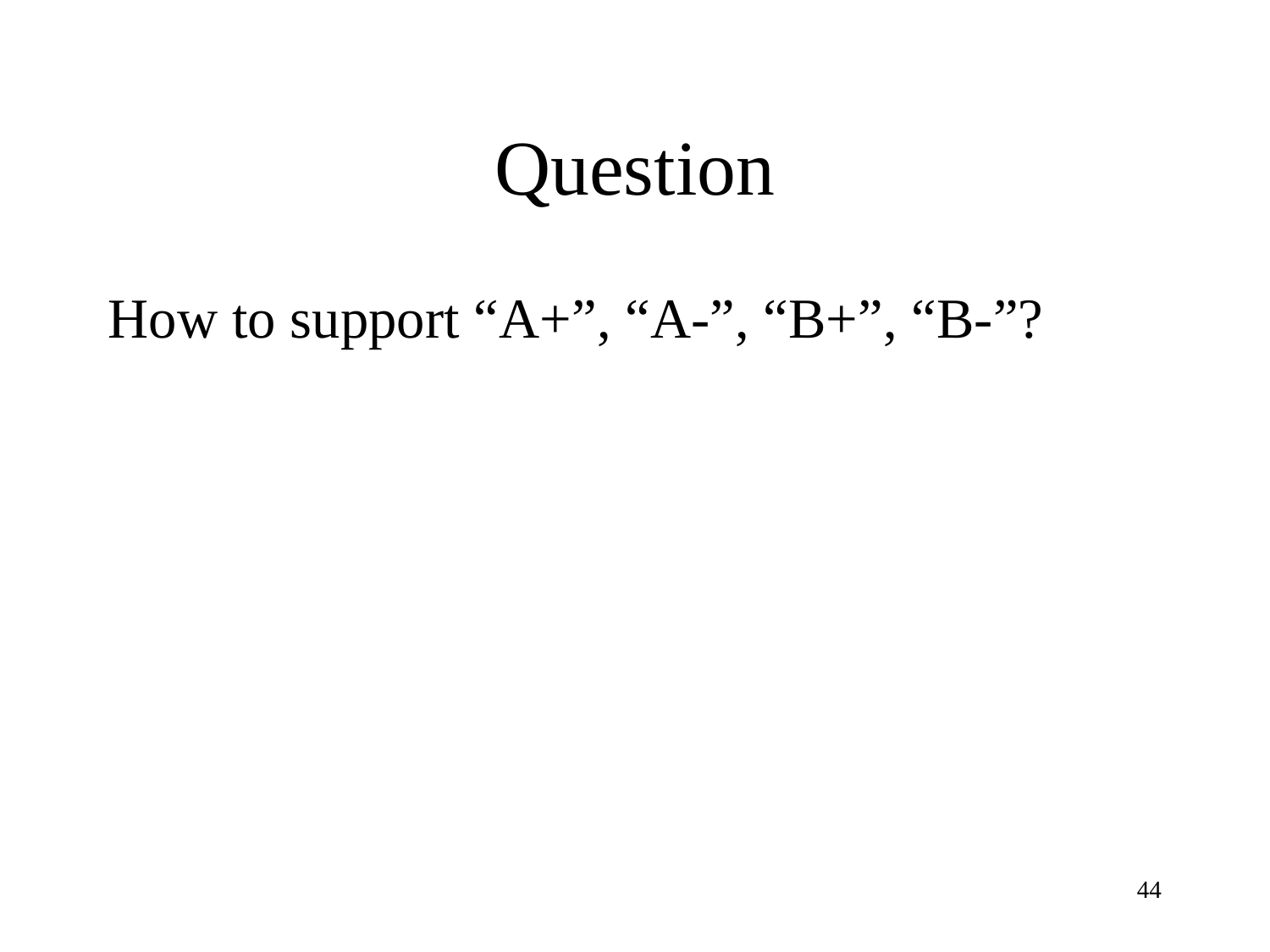

# Question
How to support “A+”, “A-”, “B+”, “B-”?
44